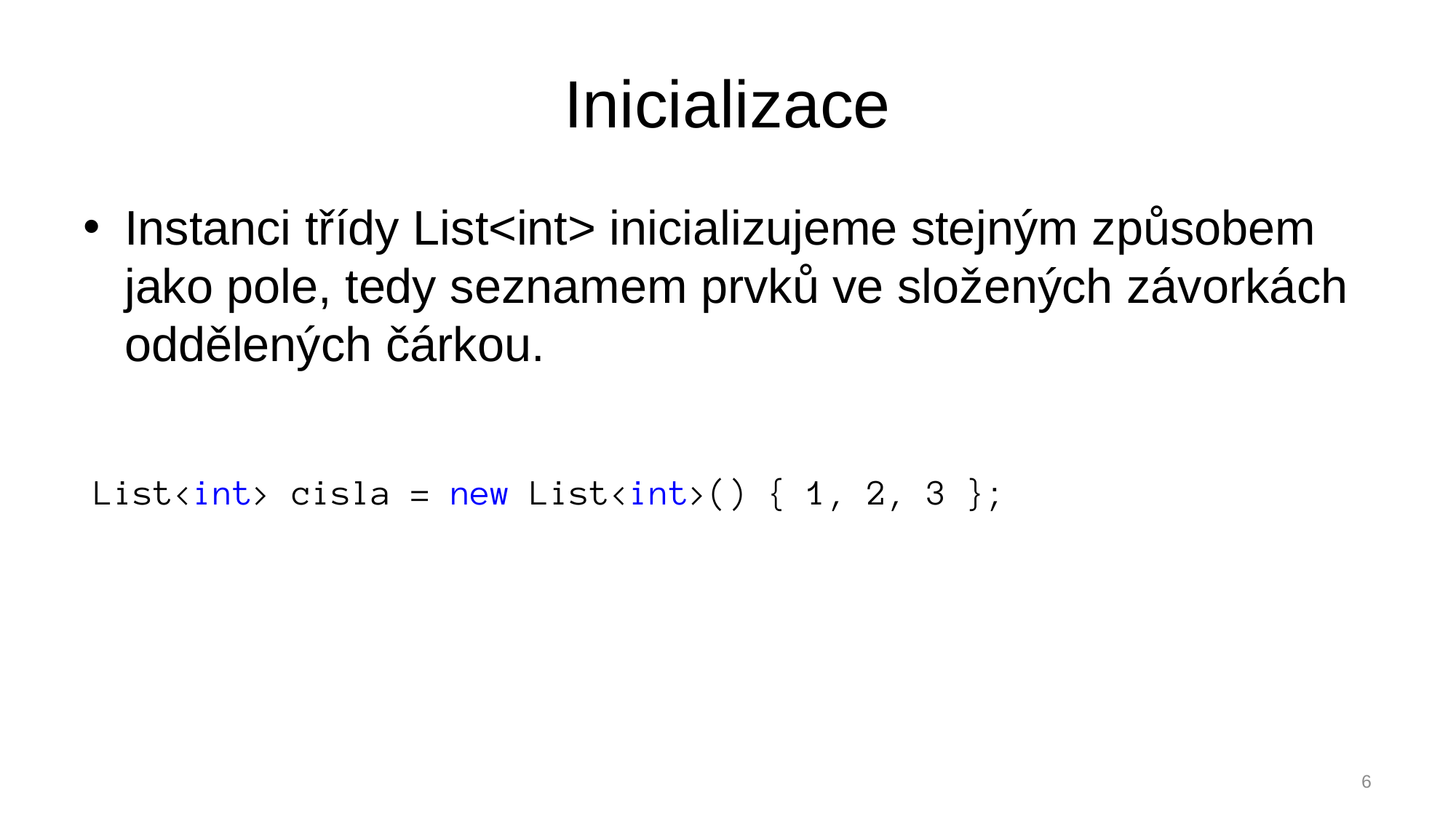

# Inicializace
Instanci třídy List<int> inicializujeme stejným způsobem jako pole, tedy seznamem prvků ve složených závorkách oddělených čárkou.
List<int> cisla = new List<int>() { 1, 2, 3 };
6